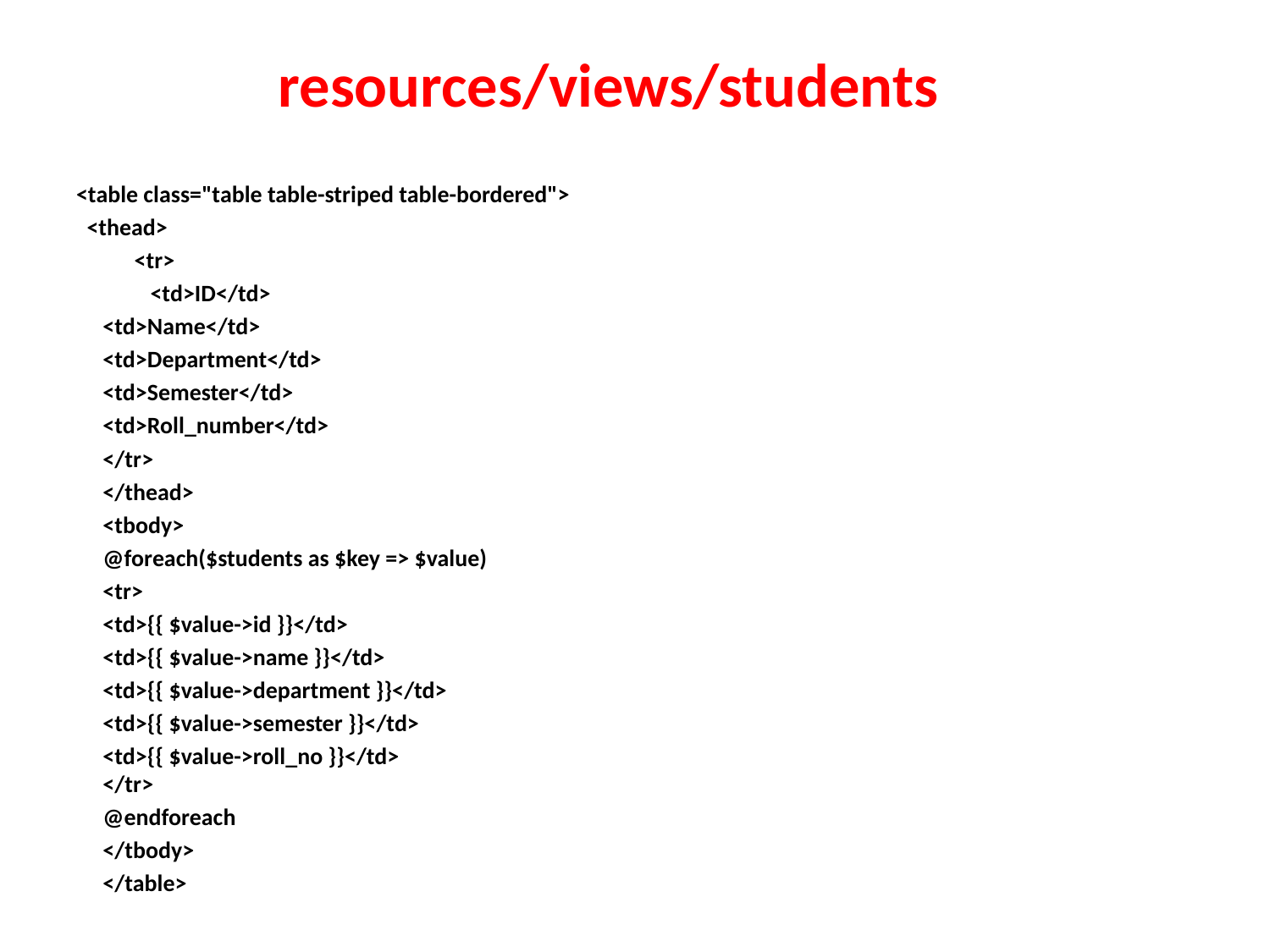

# resources/views/students
<table class="table table-striped table-bordered">
  <thead>
           <tr>
              <td>ID</td>
	<td>Name</td>
	<td>Department</td>
	<td>Semester</td>
	<td>Roll_number</td>
	</tr>
	</thead>
	<tbody>
	@foreach($students as $key => $value)
	<tr>
	<td>{{ $value->id }}</td>
	<td>{{ $value->name }}</td>
	<td>{{ $value->department }}</td>
	<td>{{ $value->semester }}</td>
	<td>{{ $value->roll_no }}</td>
	</tr>
	@endforeach
	</tbody>
	</table>